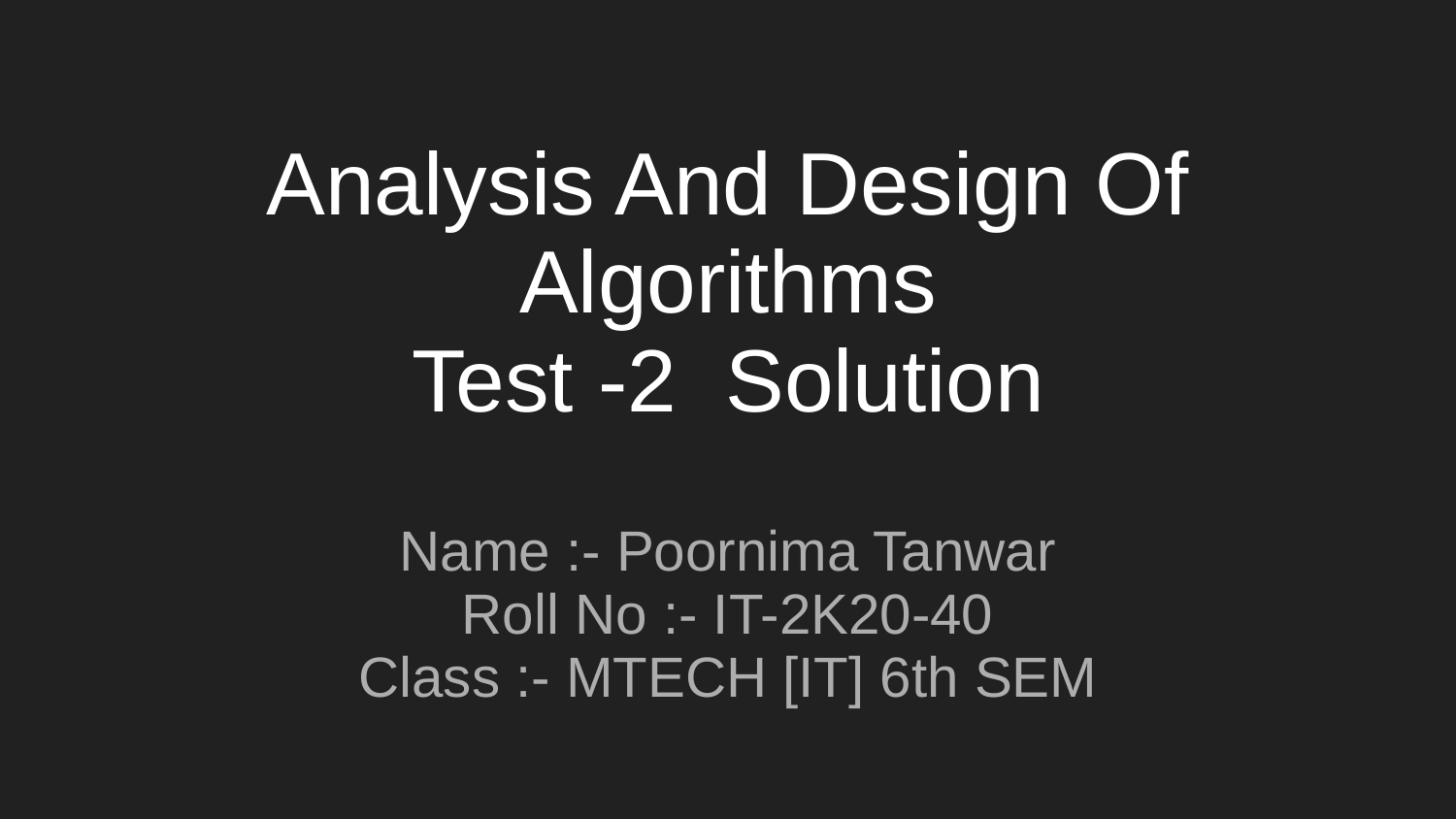

# Analysis And Design Of Algorithms
Test -2  Solution
Name :- Poornima Tanwar
Roll No :- IT-2K20-40
Class :- MTECH [IT] 6th SEM